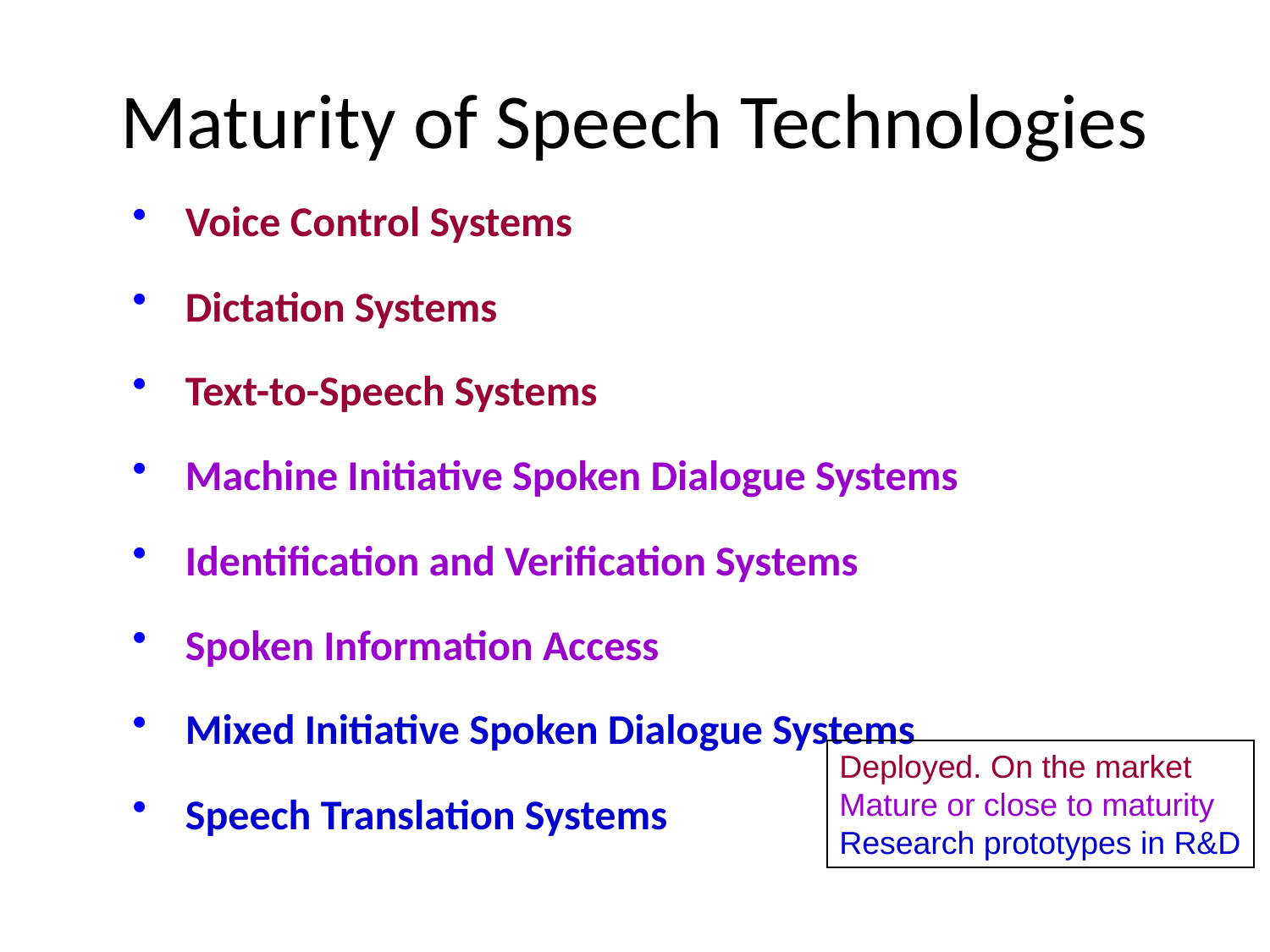

# Maturity of Speech Technologies
Voice Control Systems
Dictation Systems
Text-to-Speech Systems
Machine Initiative Spoken Dialogue Systems
Identification and Verification Systems
Spoken Information Access
Mixed Initiative Spoken Dialogue Systems
Speech Translation Systems

Deployed. On the market
Mature or close to maturity
Research prototypes in R&D